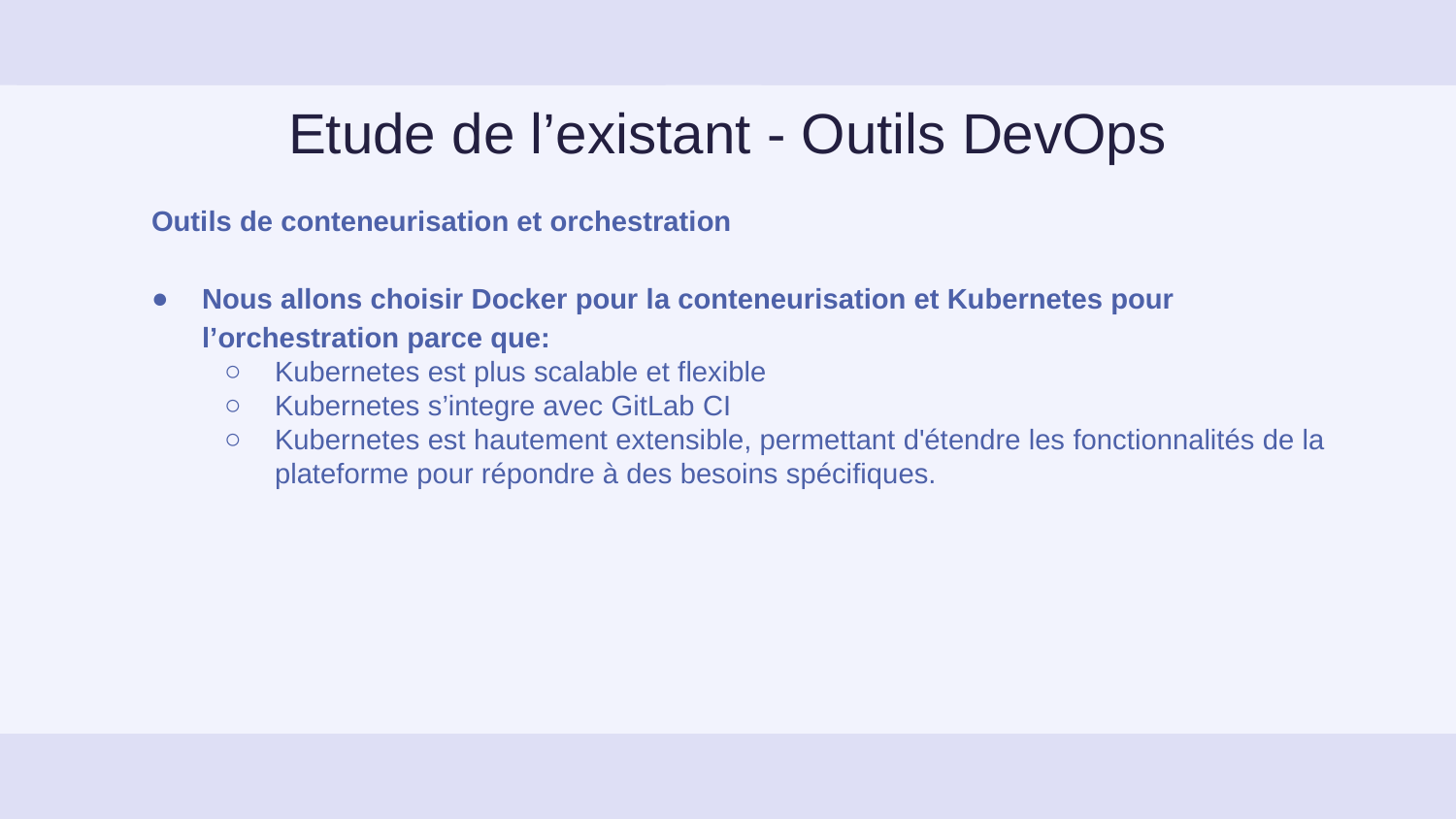

# Etude de l’existant - Outils DevOps
Outils de conteneurisation et orchestration

Nous allons choisir Docker pour la conteneurisation et Kubernetes pour l’orchestration parce que:
Kubernetes est plus scalable et flexible
Kubernetes s’integre avec GitLab CI
Kubernetes est hautement extensible, permettant d'étendre les fonctionnalités de la plateforme pour répondre à des besoins spécifiques.